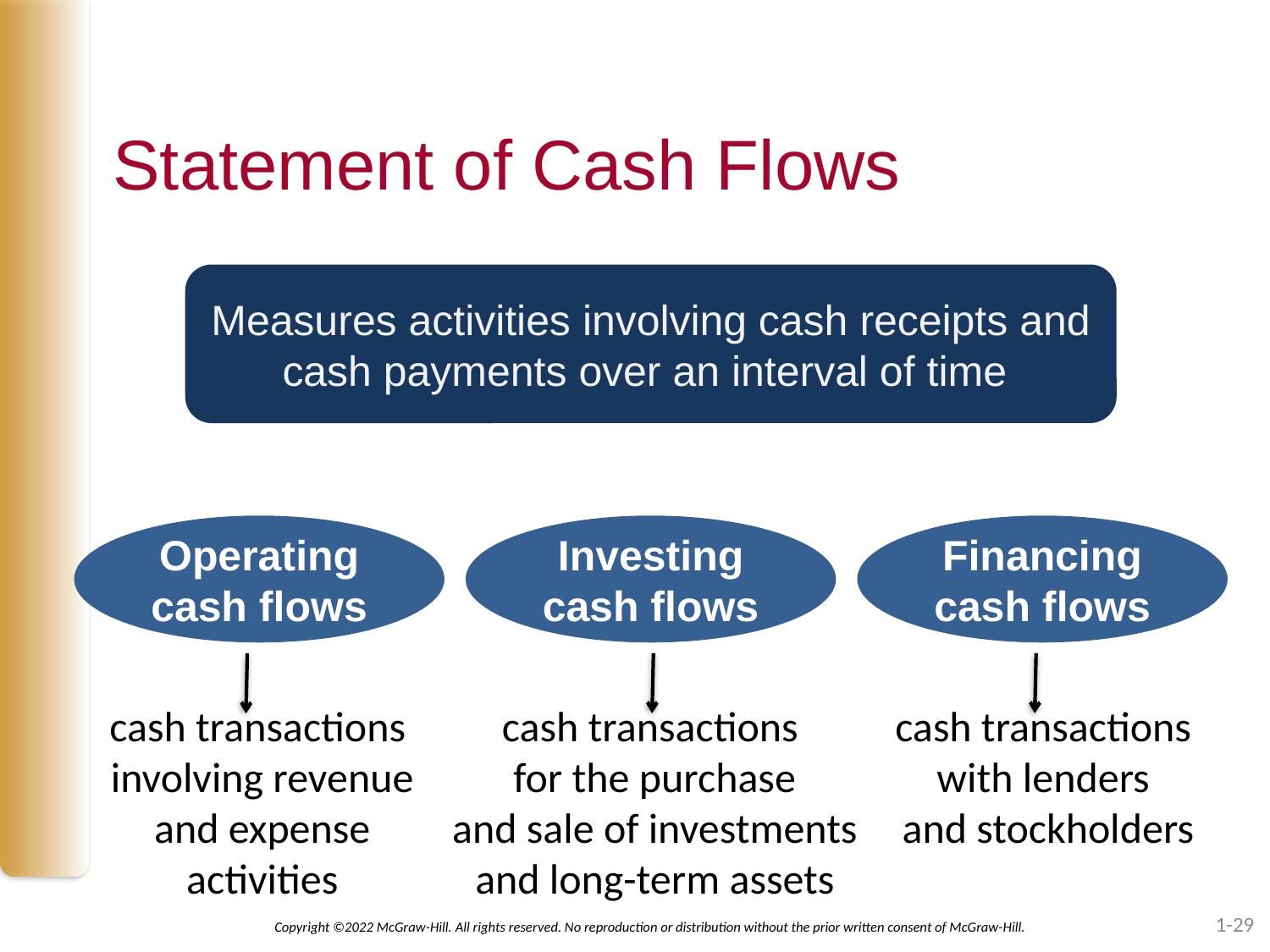

# Statement of Cash Flows
Measures activities involving cash receipts and cash payments over an interval of time
Operating
cash flows
Investing
cash flows
Financing
cash flows
cash transactions
with lenders
and stockholders
cash transactions
for the purchase
and sale of investments
and long-term assets
cash transactions
involving revenue and expense activities
1-29
Copyright ©2022 McGraw-Hill. All rights reserved. No reproduction or distribution without the prior written consent of McGraw-Hill.